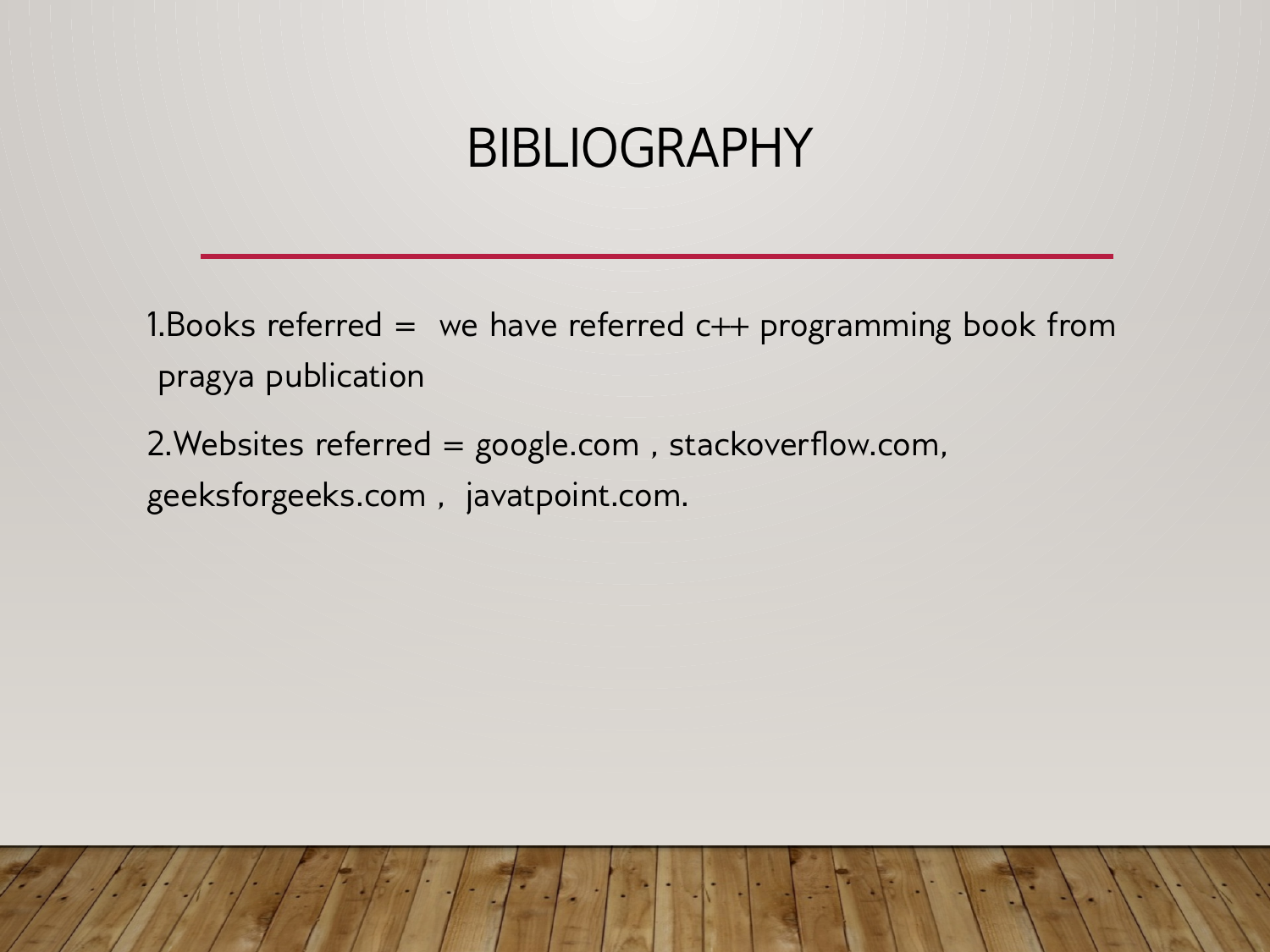

# bibliography
1.Books referred =  we have referred c++ programming book from  pragya publication
2.Websites referred = google.com , stackoverflow.com, 	geeksforgeeks.com ,  javatpoint.com.